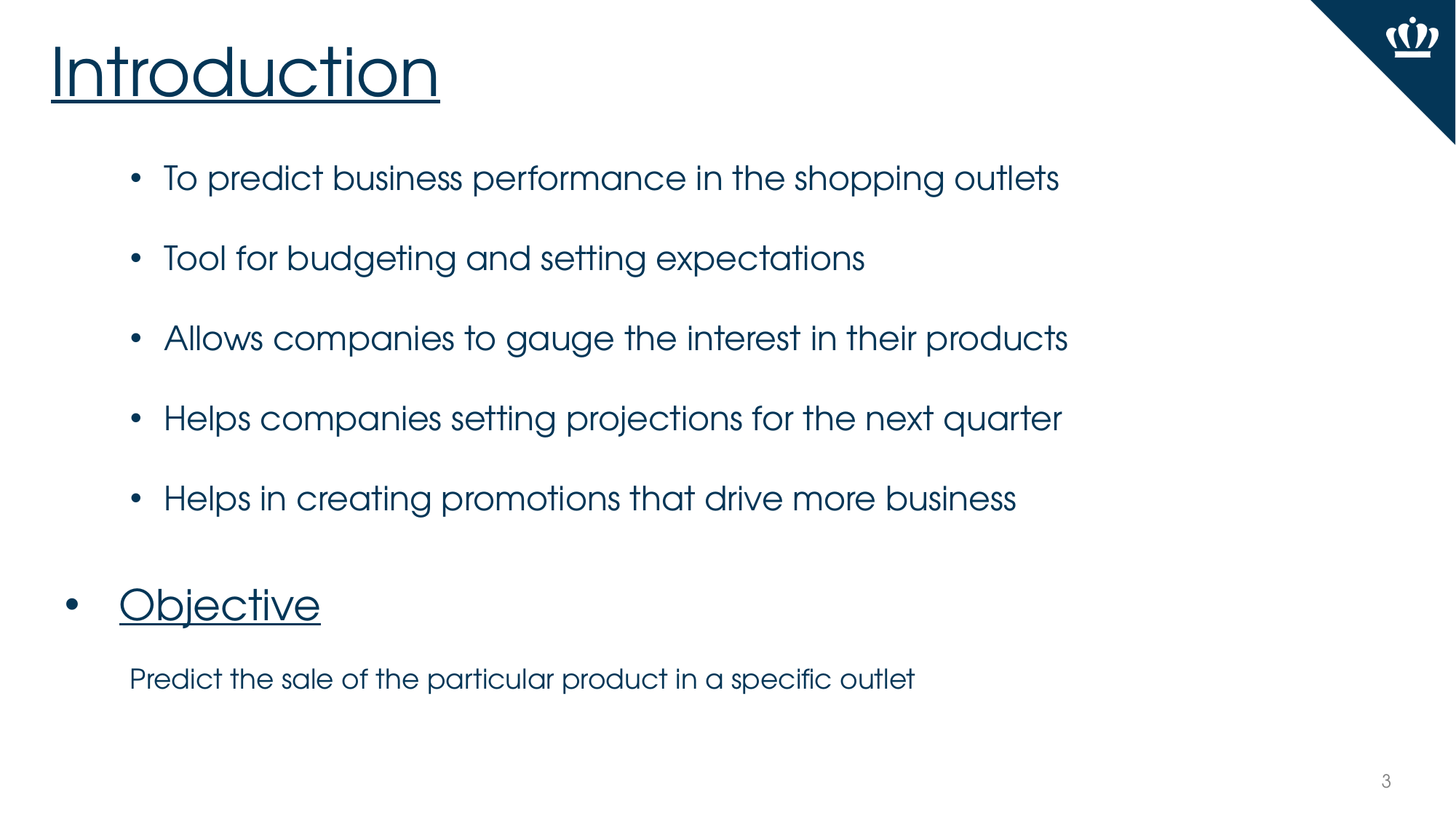

# Introduction
To predict business performance in the shopping outlets
Tool for budgeting and setting expectations
Allows companies to gauge the interest in their products
Helps companies setting projections for the next quarter
Helps in creating promotions that drive more business
Objective
Predict the sale of the particular product in a specific outlet

3